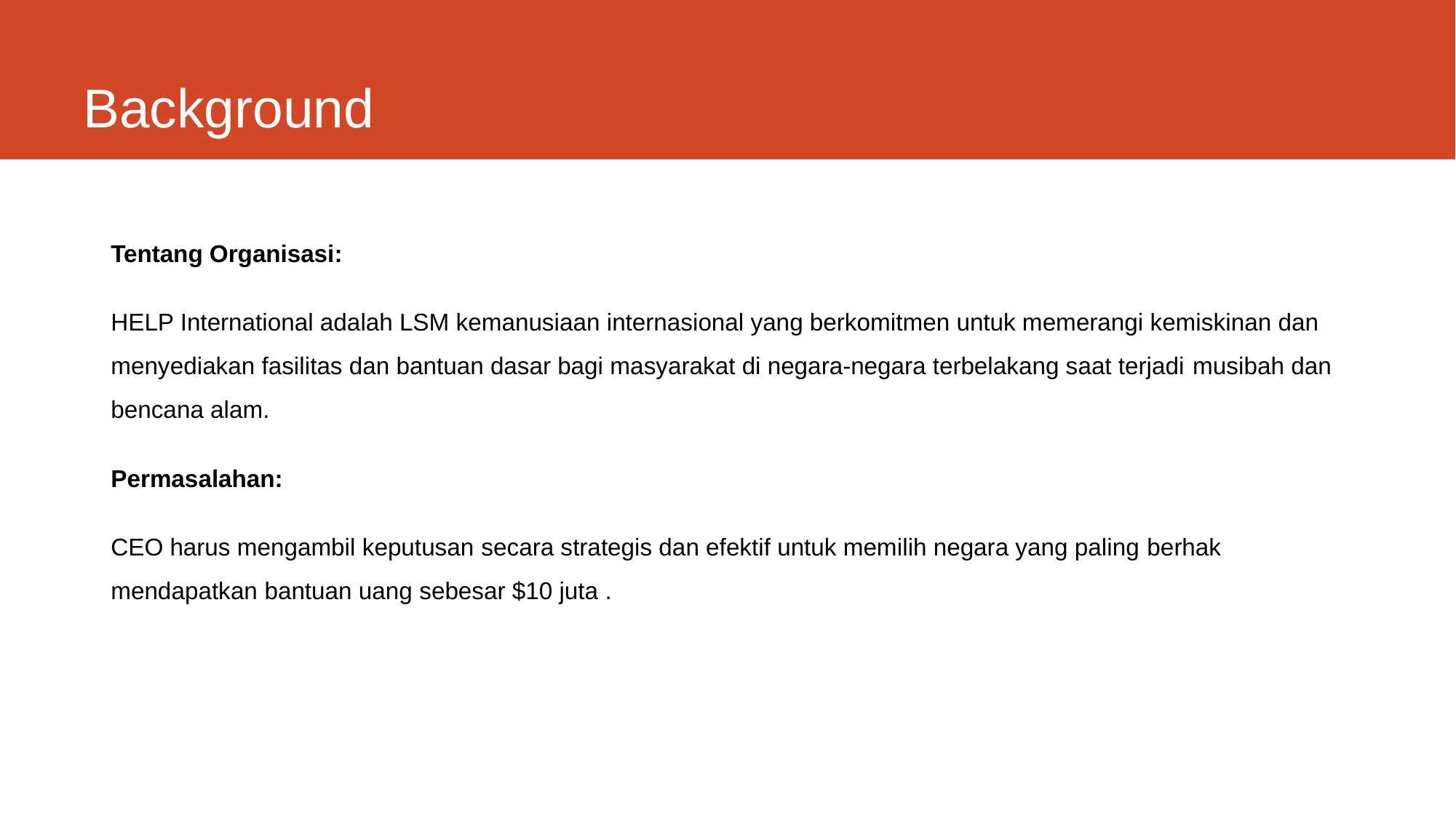

# Background
Tentang Organisasi:
HELP International adalah LSM kemanusiaan internasional yang berkomitmen untuk memerangi kemiskinan dan menyediakan fasilitas dan bantuan dasar bagi masyarakat di negara-negara terbelakang saat terjadi musibah dan bencana alam.
Permasalahan:
CEO harus mengambil keputusan secara strategis dan efektif untuk memilih negara yang paling berhak mendapatkan bantuan uang sebesar $10 juta .